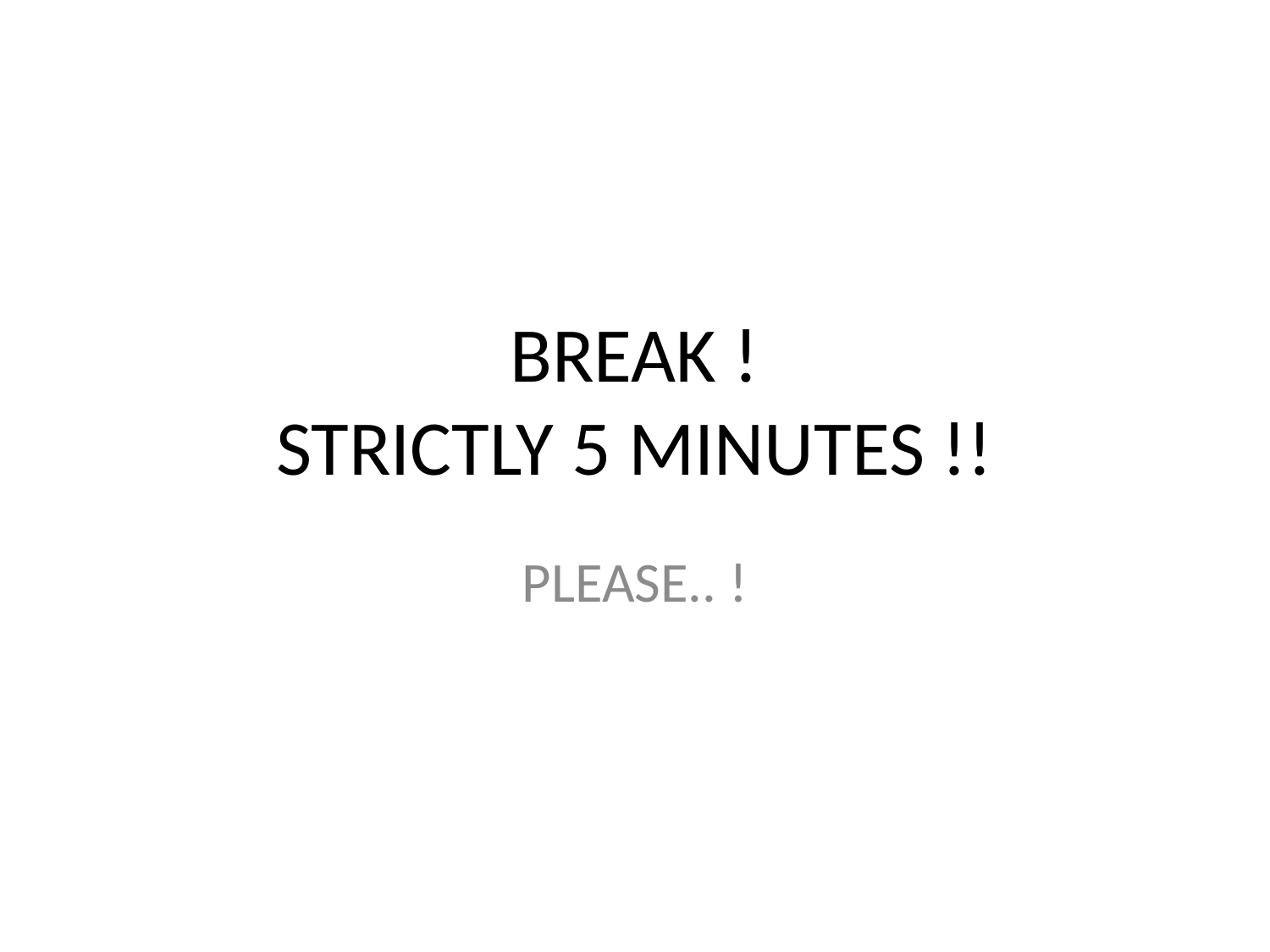

# BREAK ! STRICTLY 5 MINUTES !!
PLEASE.. !